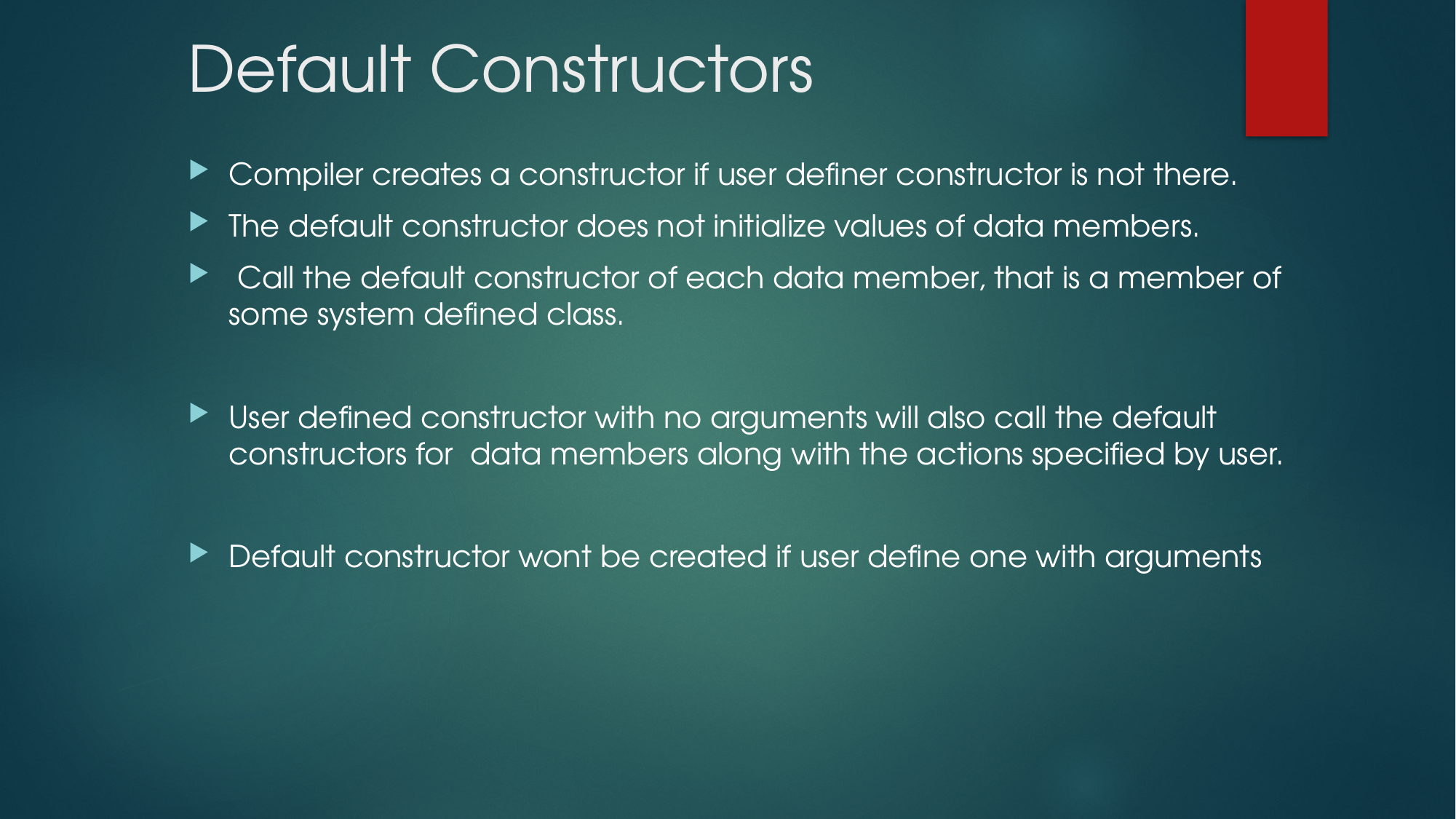

# Default Constructors
Compiler creates a constructor if user definer constructor is not there.
The default constructor does not initialize values of data members.
 Call the default constructor of each data member, that is a member of some system defined class.

User defined constructor with no arguments will also call the default constructors for  data members along with the actions specified by user.

Default constructor wont be created if user define one with arguments